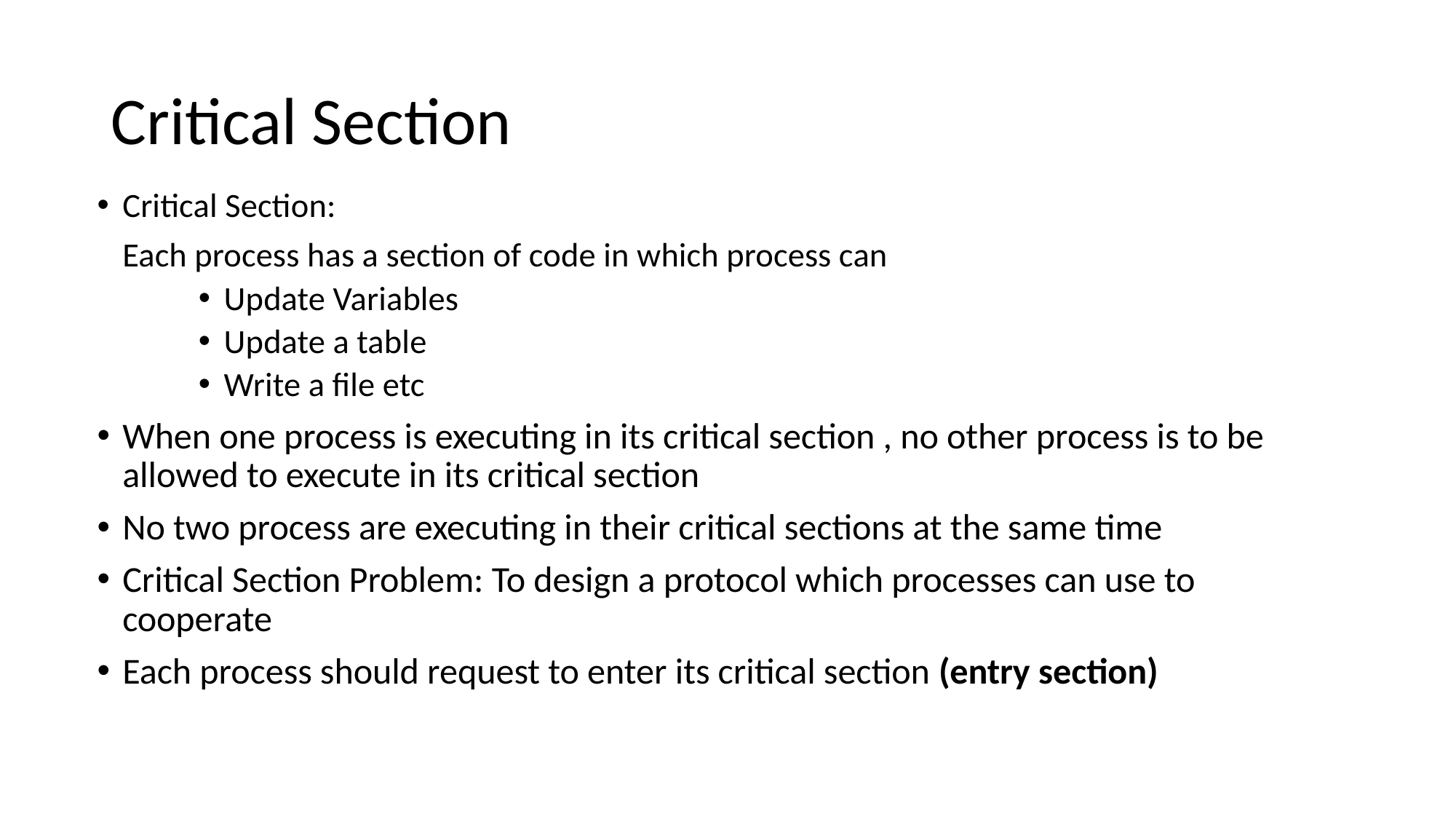

# Critical Section
Critical Section:
		Each process has a section of code in which process can
Update Variables
Update a table
Write a file etc
When one process is executing in its critical section , no other process is to be allowed to execute in its critical section
No two process are executing in their critical sections at the same time
Critical Section Problem: To design a protocol which processes can use to cooperate
Each process should request to enter its critical section (entry section)